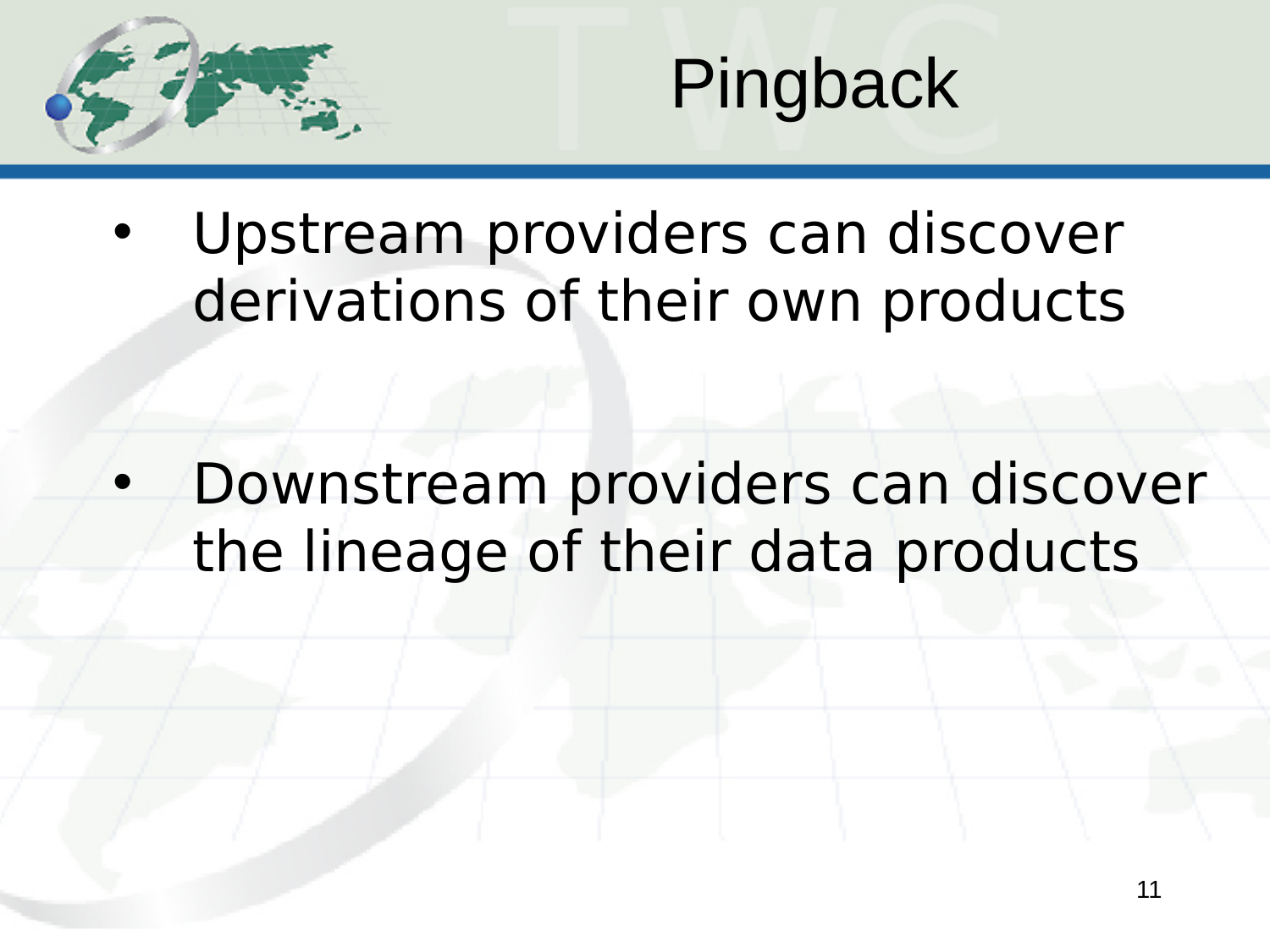

# Pingback
Upstream providers can discover derivations of their own products

Downstream providers can discover the lineage of their data products
11